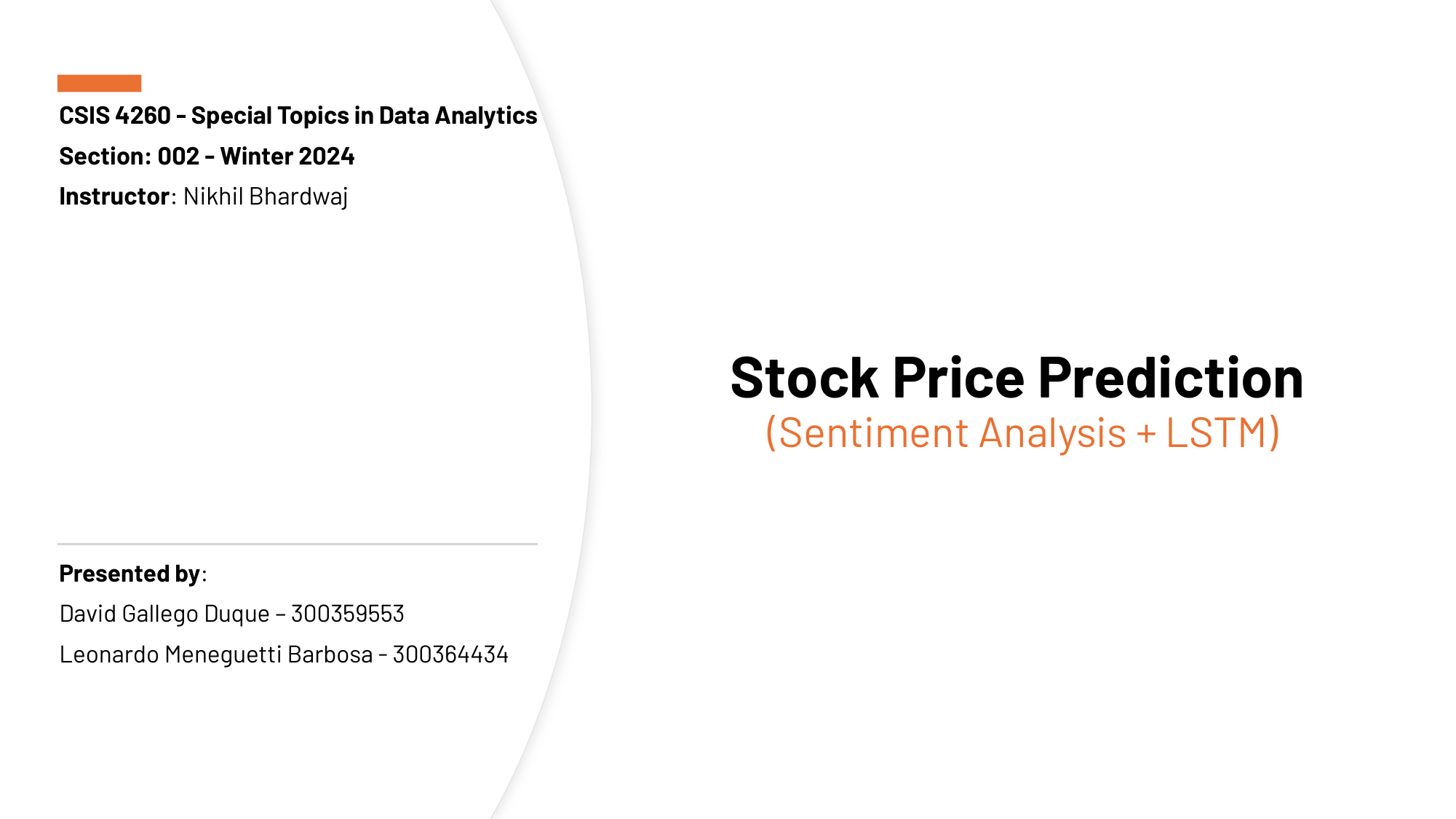

CSIS 4260 - Special Topics in Data Analytics
Section: 002 - Winter 2024
Instructor: Nikhil Bhardwaj

# Stock Price Prediction (Sentiment Analysis + LSTM)

Presented by:
David Gallego Duque – 300359553
Leonardo Meneguetti Barbosa - 300364434